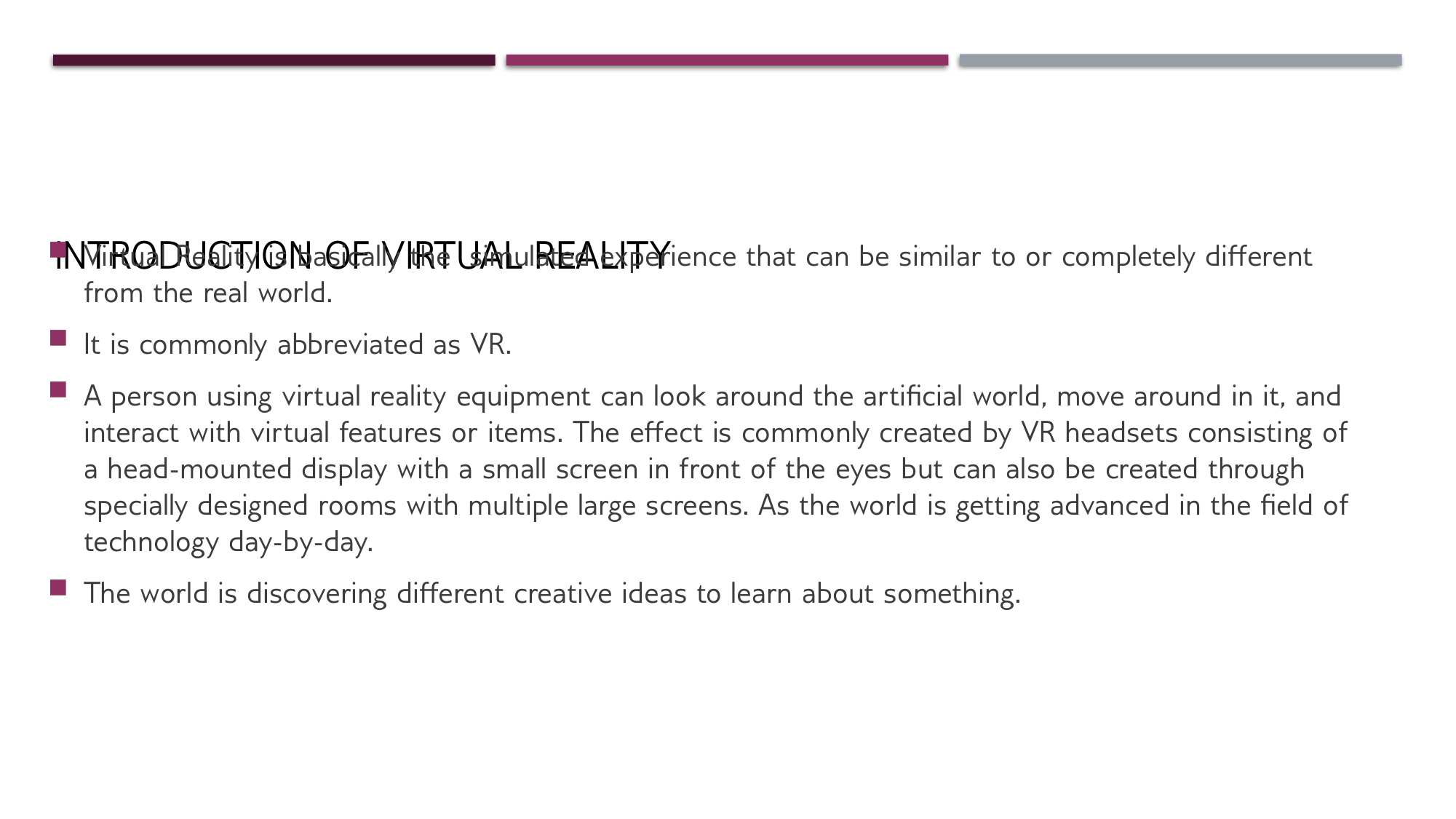

Virtual Reality is basically the  simulated experience that can be similar to or completely different from the real world.
It is commonly abbreviated as VR.
A person using virtual reality equipment can look around the artificial world, move around in it, and interact with virtual features or items. The effect is commonly created by VR headsets consisting of a head-mounted display with a small screen in front of the eyes but can also be created through specially designed rooms with multiple large screens. As the world is getting advanced in the field of technology day-by-day.
The world is discovering different creative ideas to learn about something.
# Introduction of Virtual realityduction of augmented reality